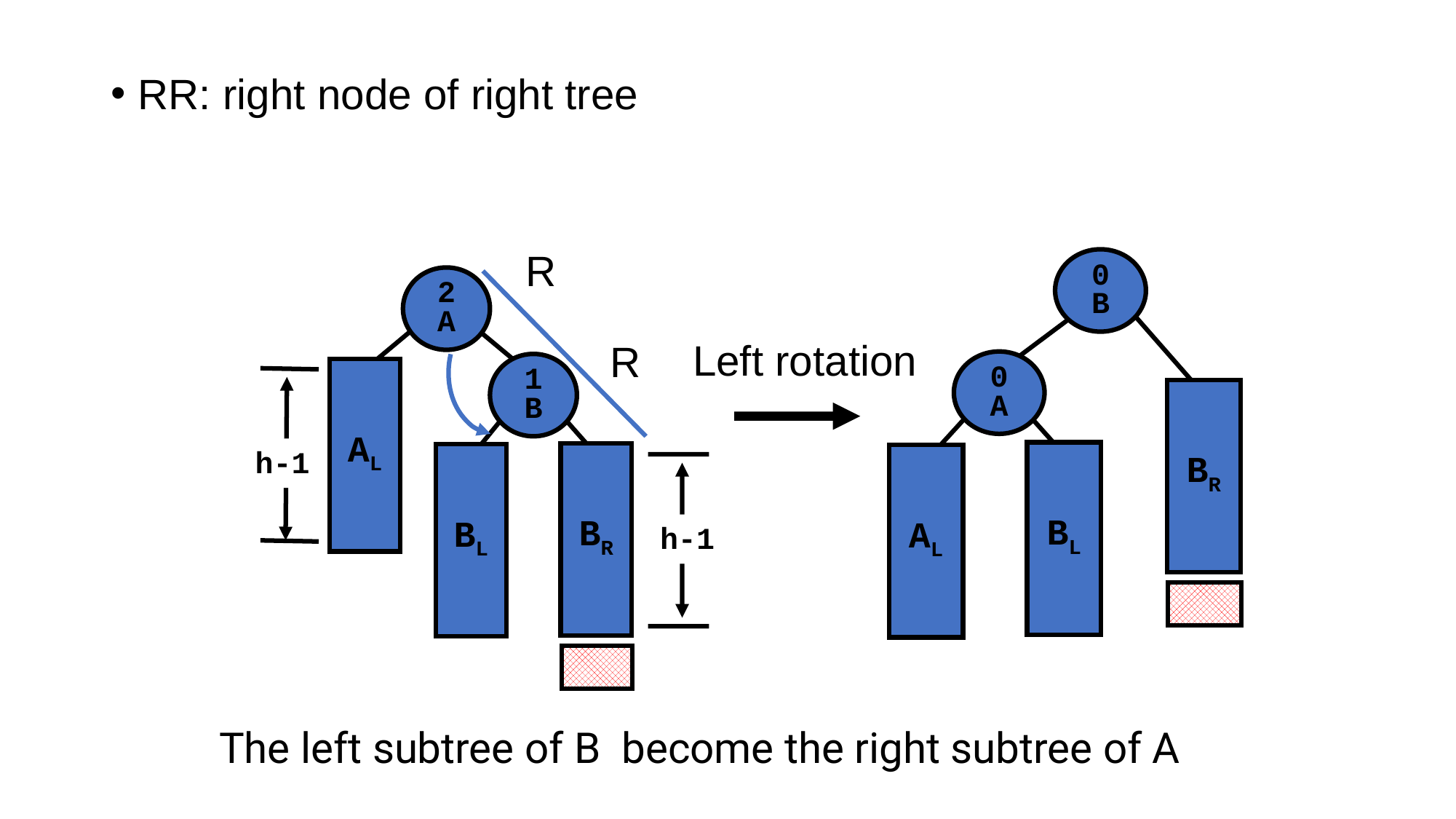

RR: right node of right tree

R
0
B

0
A

BR

BL

AL

2
A

1
B

AL

h-1

BR

BL

h-1

Left rotation
R

The left subtree of B  become the right subtree of A